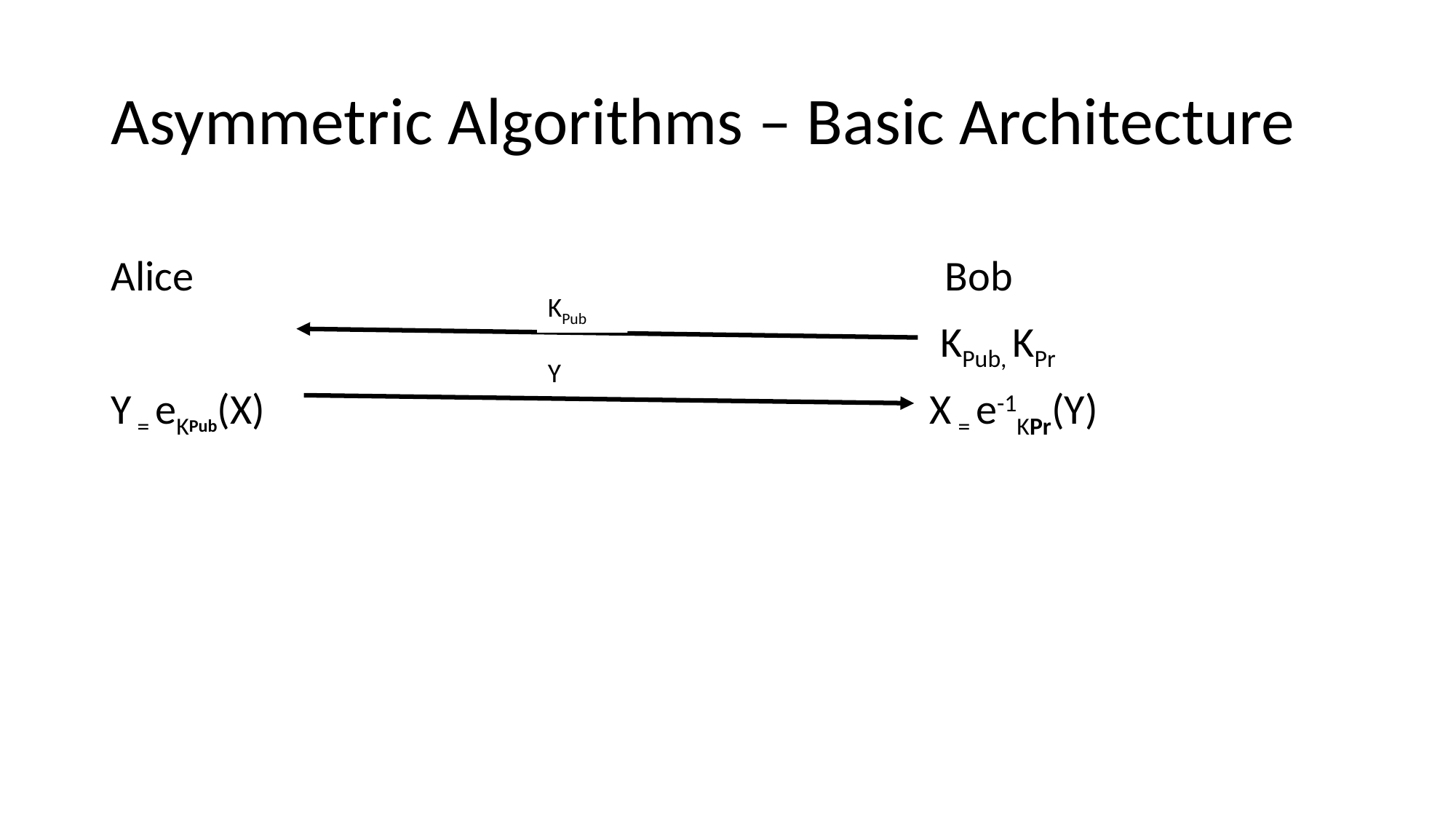

# Asymmetric Algorithms – Basic Architecture
Alice                                                                              Bob
                                                                                      KPub, KPr
Y = eKPub(X)                                                                     X = e-1KPr(Y)

KPub
Y